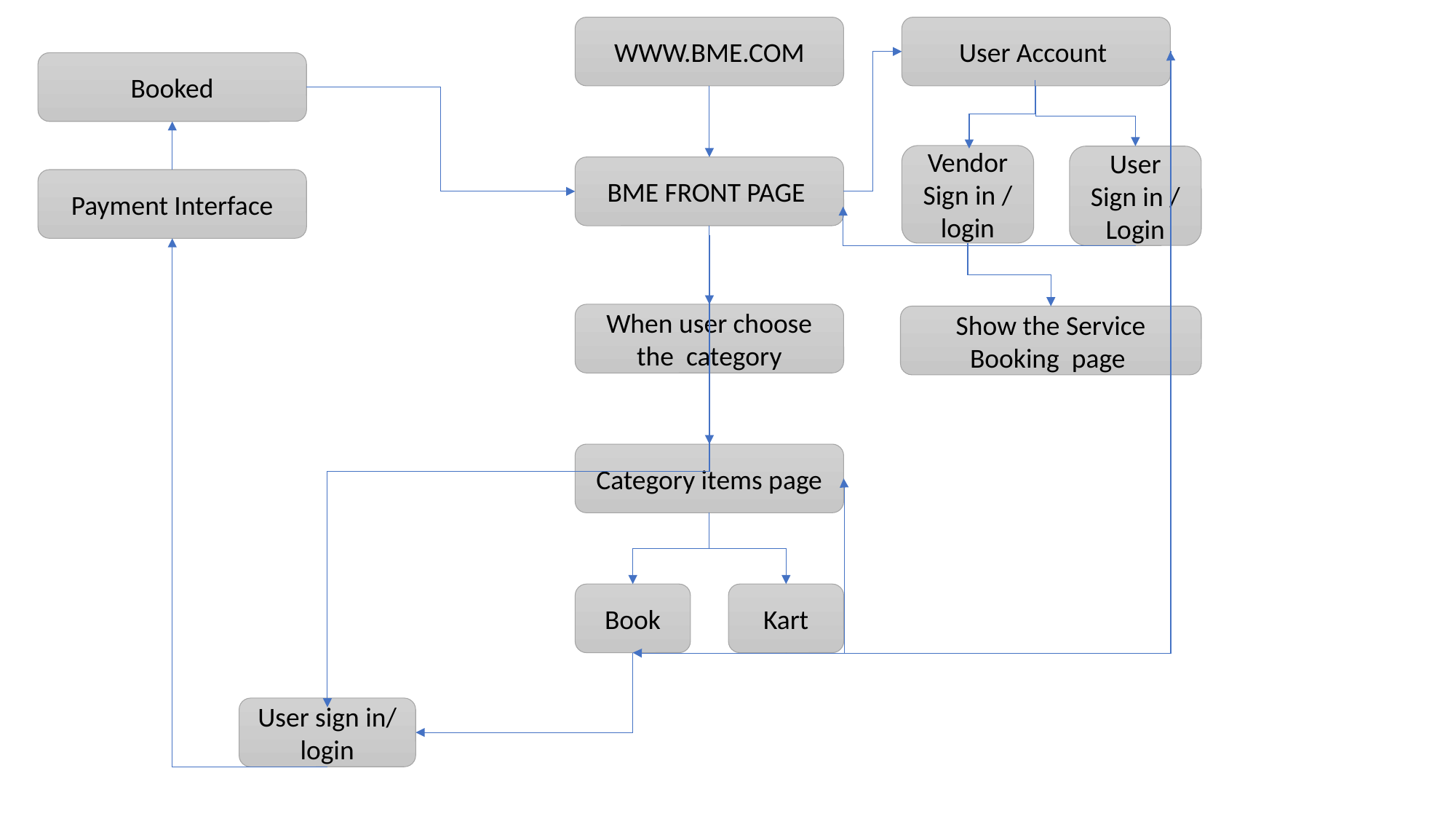

WWW.BME.COM
User Account
Booked
Vendor Sign in / login
User Sign in / Login
BME FRONT PAGE
Payment Interface
When user choose the  category
Show the Service Booking  page
Category items page
Book
Kart
User sign in/ login